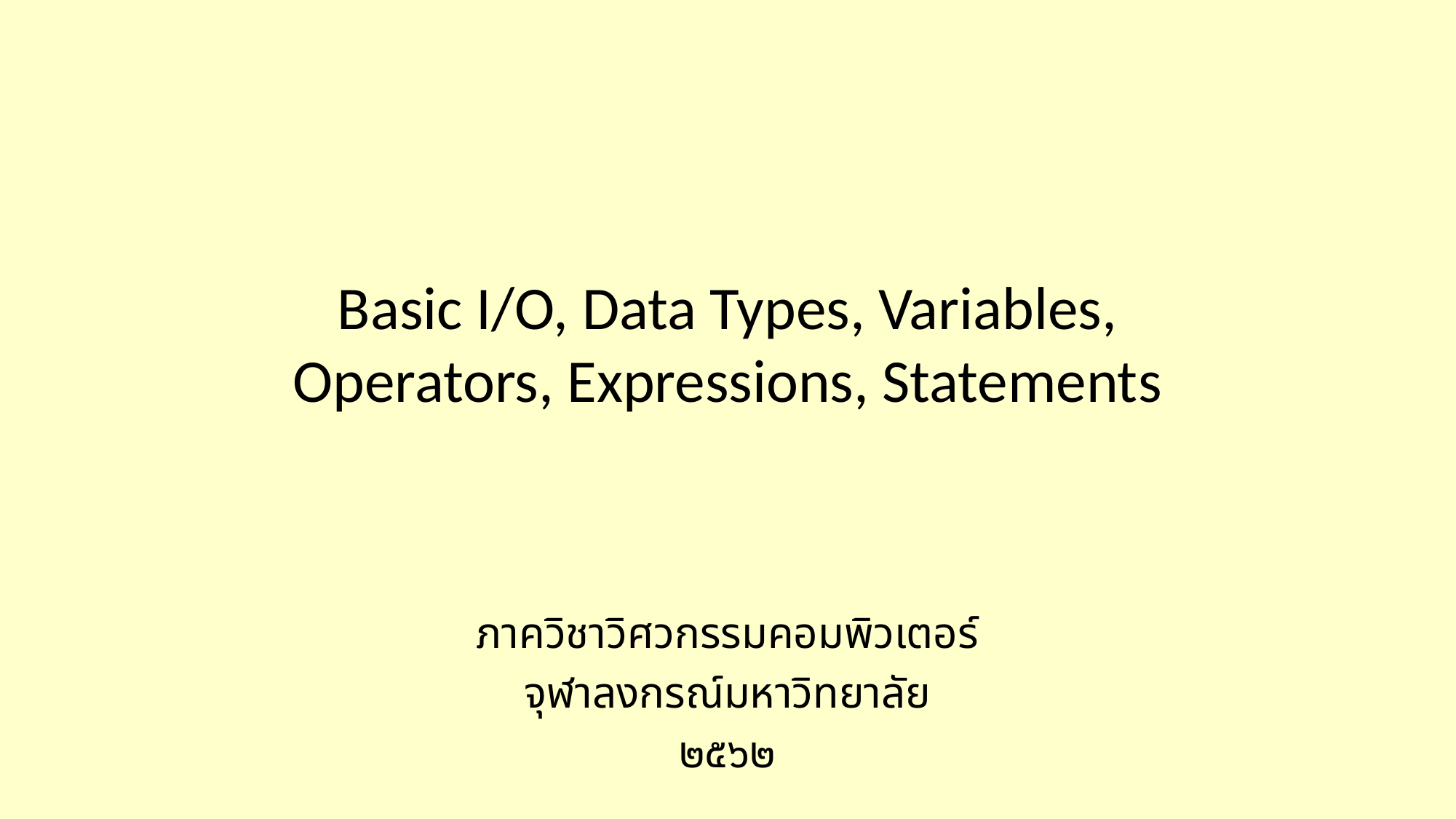

# Basic I/O, Data Types, Variables, Operators, Expressions, Statements
ภาควิชาวิศวกรรมคอมพิวเตอร์
จุฬาลงกรณ์มหาวิทยาลัย
๒๕๖๒